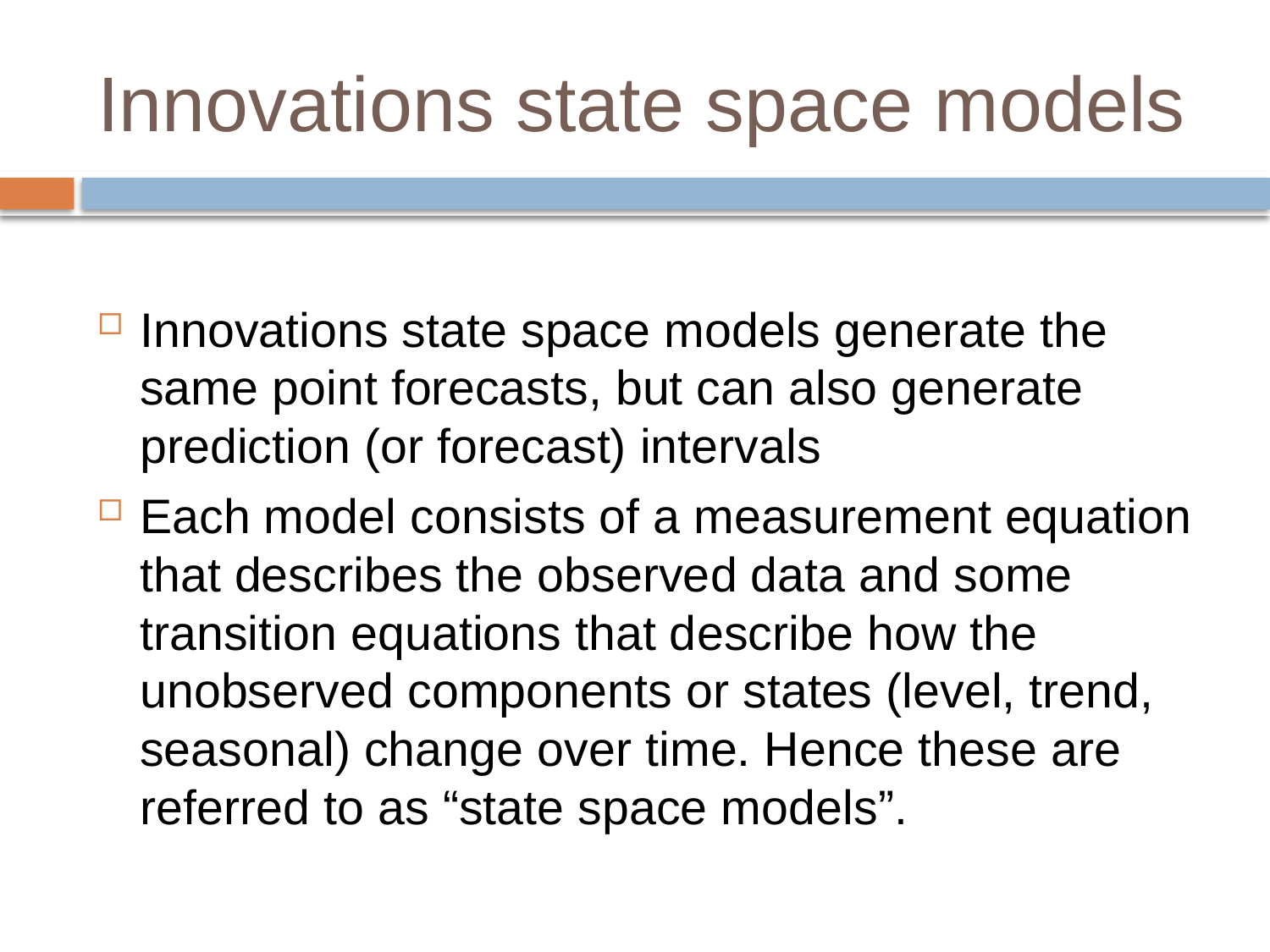

# Innovations state space models

Innovations state space models generate the same point forecasts, but can also generate prediction (or forecast) intervals
Each model consists of a measurement equation that describes the observed data and some transition equations that describe how the unobserved components or states (level, trend, seasonal) change over time. Hence these are referred to as “state space models”.